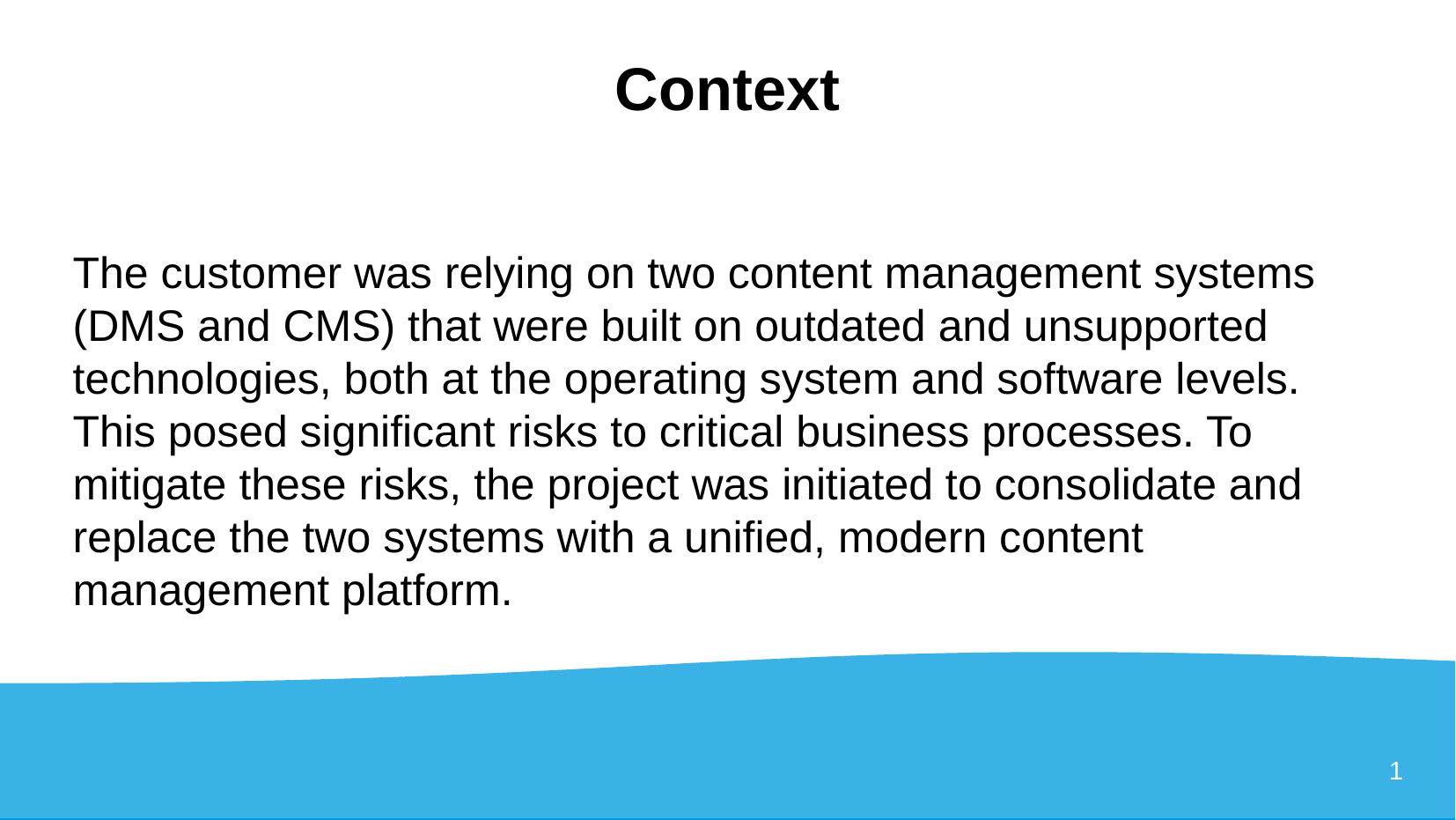

Context
# The customer was relying on two content management systems (DMS and CMS) that were built on outdated and unsupported technologies, both at the operating system and software levels. This posed significant risks to critical business processes. To mitigate these risks, the project was initiated to consolidate and replace the two systems with a unified, modern content management platform.
1